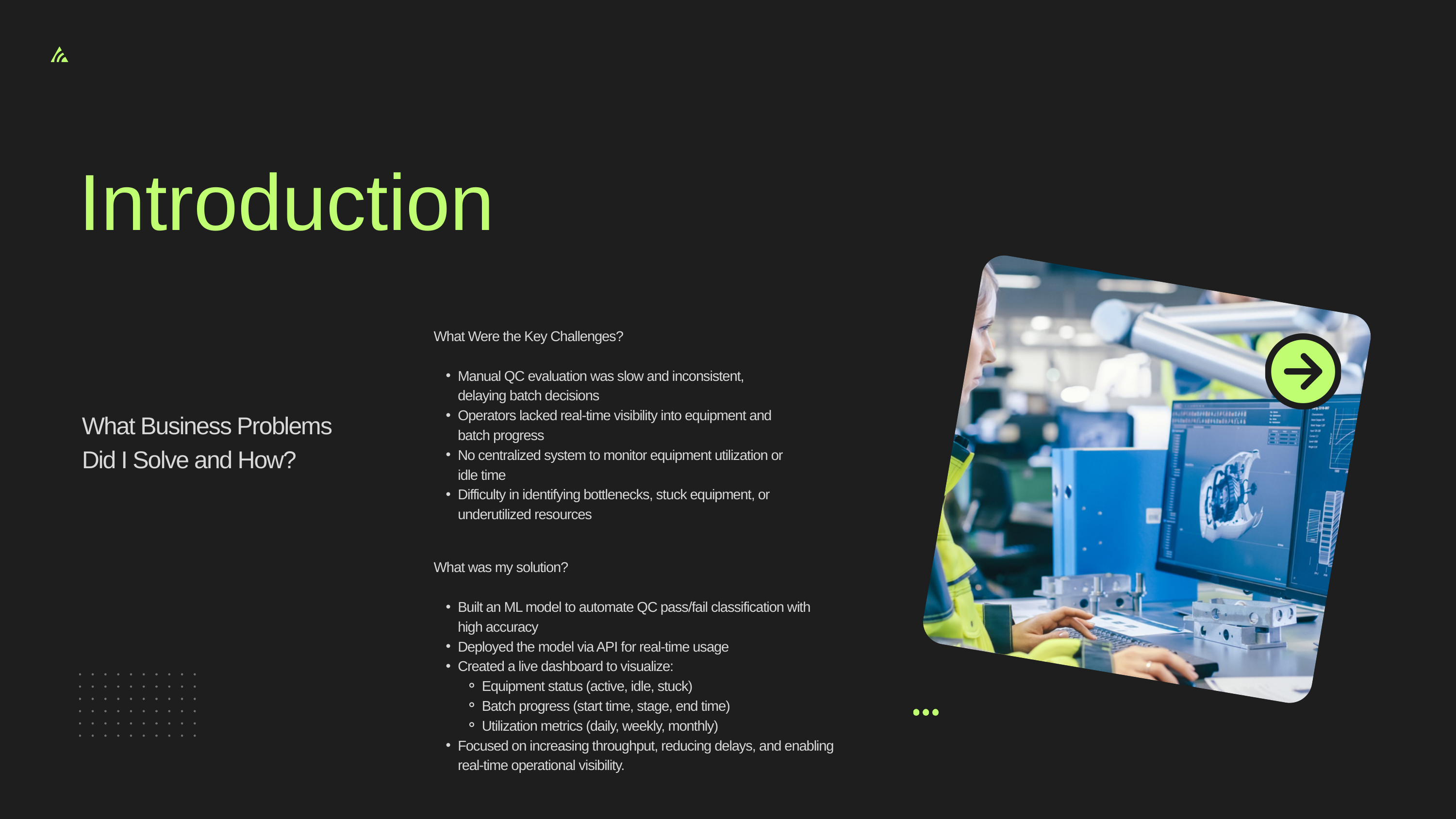

Introduction

What Were the Key Challenges?

Manual QC evaluation was slow and inconsistent, delaying batch decisions
Operators lacked real-time visibility into equipment and batch progress
No centralized system to monitor equipment utilization or idle time
Difficulty in identifying bottlenecks, stuck equipment, or underutilized resources

What Business Problems Did I Solve and How?
What was my solution?

Built an ML model to automate QC pass/fail classification with high accuracy
Deployed the model via API for real-time usage
Created a live dashboard to visualize:
Equipment status (active, idle, stuck)
Batch progress (start time, stage, end time)
Utilization metrics (daily, weekly, monthly)
Focused on increasing throughput, reducing delays, and enabling real-time operational visibility.